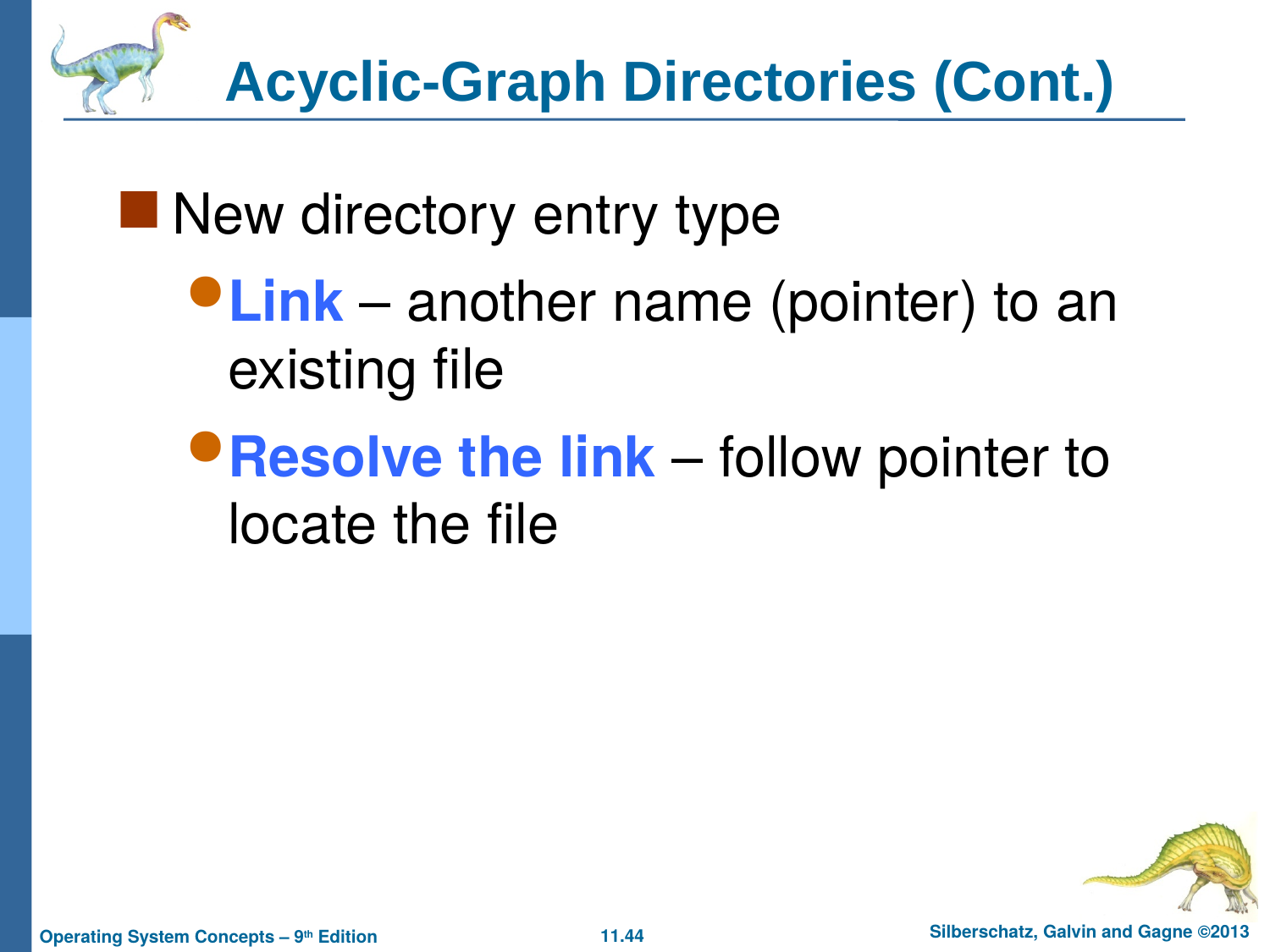

# Acyclic-Graph Directories (Cont.)
New directory entry type
Link – another name (pointer) to an existing file
Resolve the link – follow pointer to locate the file